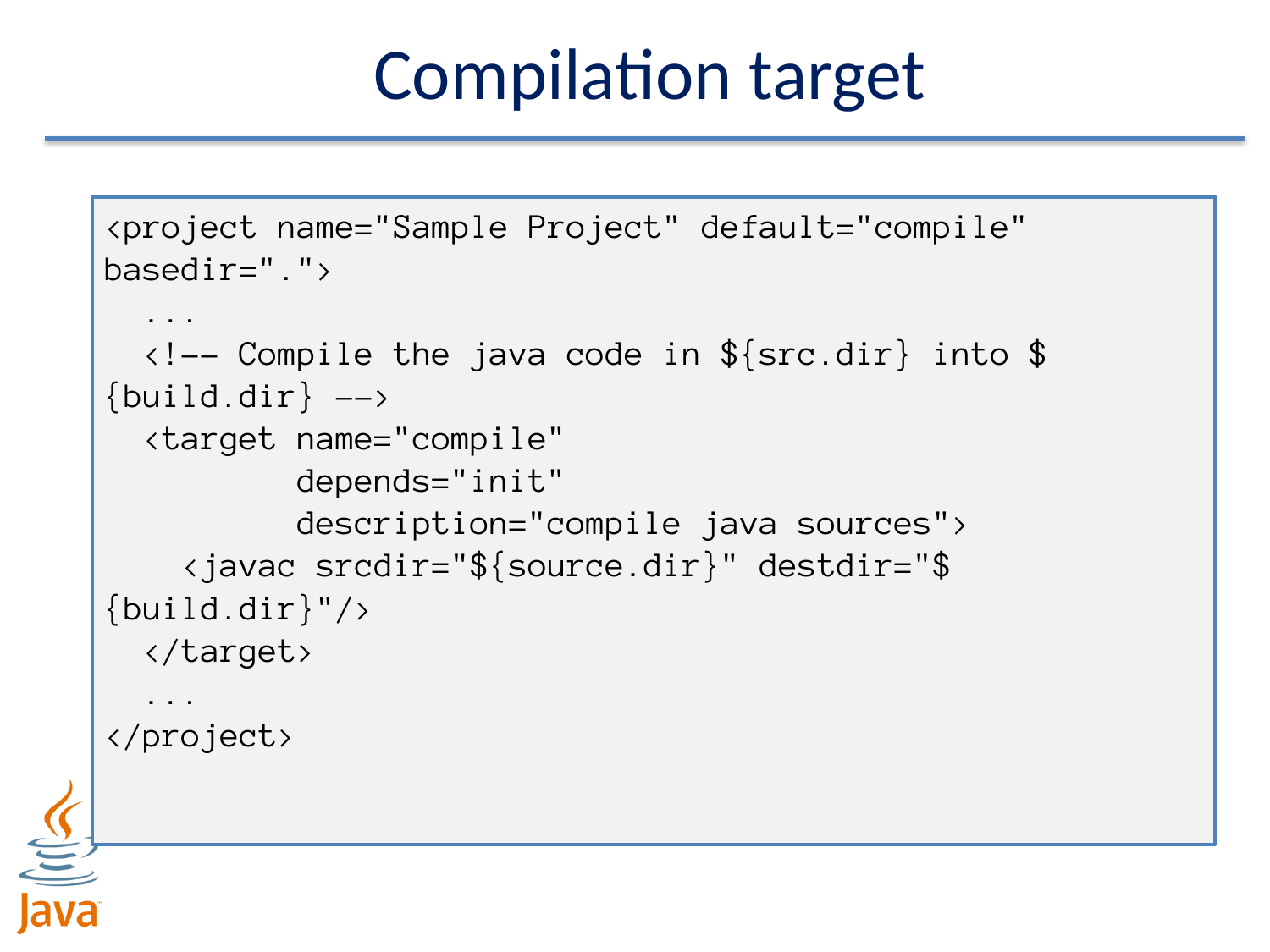

# Compilation target
<project name="Sample Project" default="compile" basedir=".">
  ...
  <!-- Compile the java code in ${src.dir} into ${build.dir} -->
  <target name="compile"
          depends="init"
          description="compile java sources">
    <javac srcdir="${source.dir}" destdir="${build.dir}"/>
  </target>
  ...
</project>